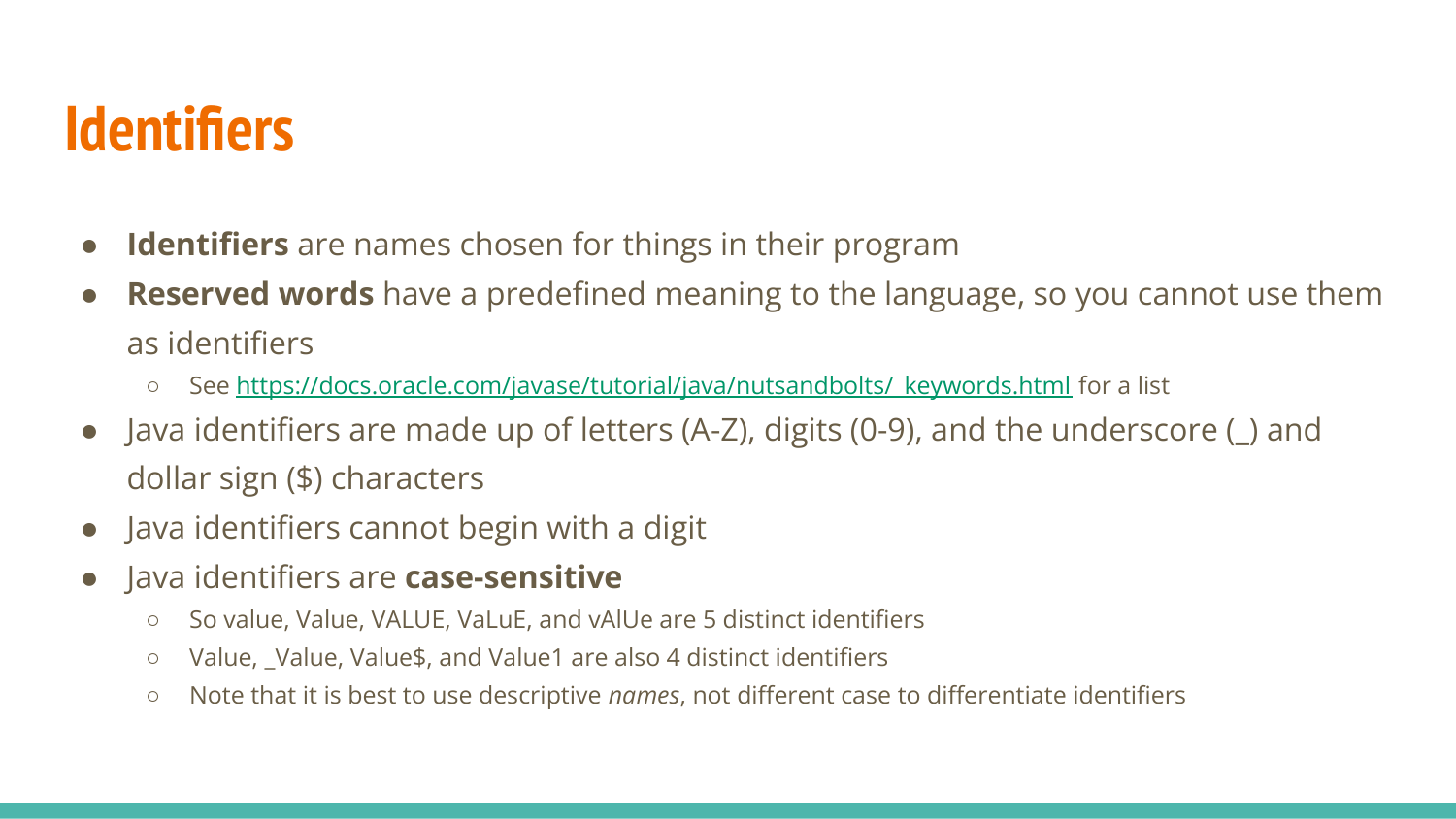

# Identifiers
Identifiers are names chosen for things in their program
Reserved words have a predefined meaning to the language, so you cannot use them as identifiers
See https://docs.oracle.com/javase/tutorial/java/nutsandbolts/_keywords.html for a list
Java identifiers are made up of letters (A-Z), digits (0-9), and the underscore (_) and dollar sign ($) characters
Java identifiers cannot begin with a digit
Java identifiers are case-sensitive
So value, Value, VALUE, VaLuE, and vAlUe are 5 distinct identifiers
Value, _Value, Value$, and Value1 are also 4 distinct identifiers
Note that it is best to use descriptive names, not different case to differentiate identifiers